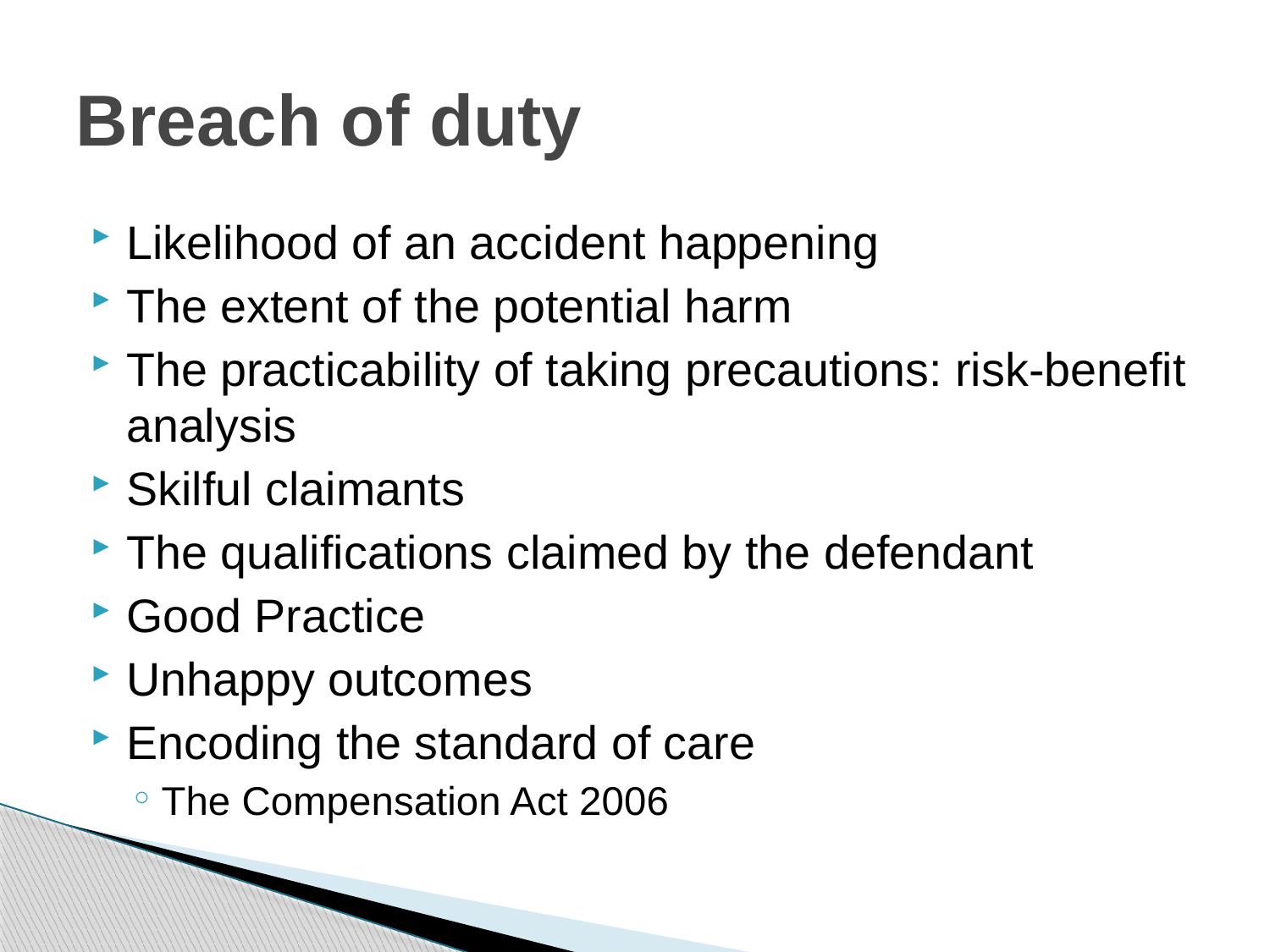

# Breach of duty
Likelihood of an accident happening
The extent of the potential harm
The practicability of taking precautions: risk-benefit analysis
Skilful claimants
The qualifications claimed by the defendant
Good Practice
Unhappy outcomes
Encoding the standard of care
The Compensation Act 2006